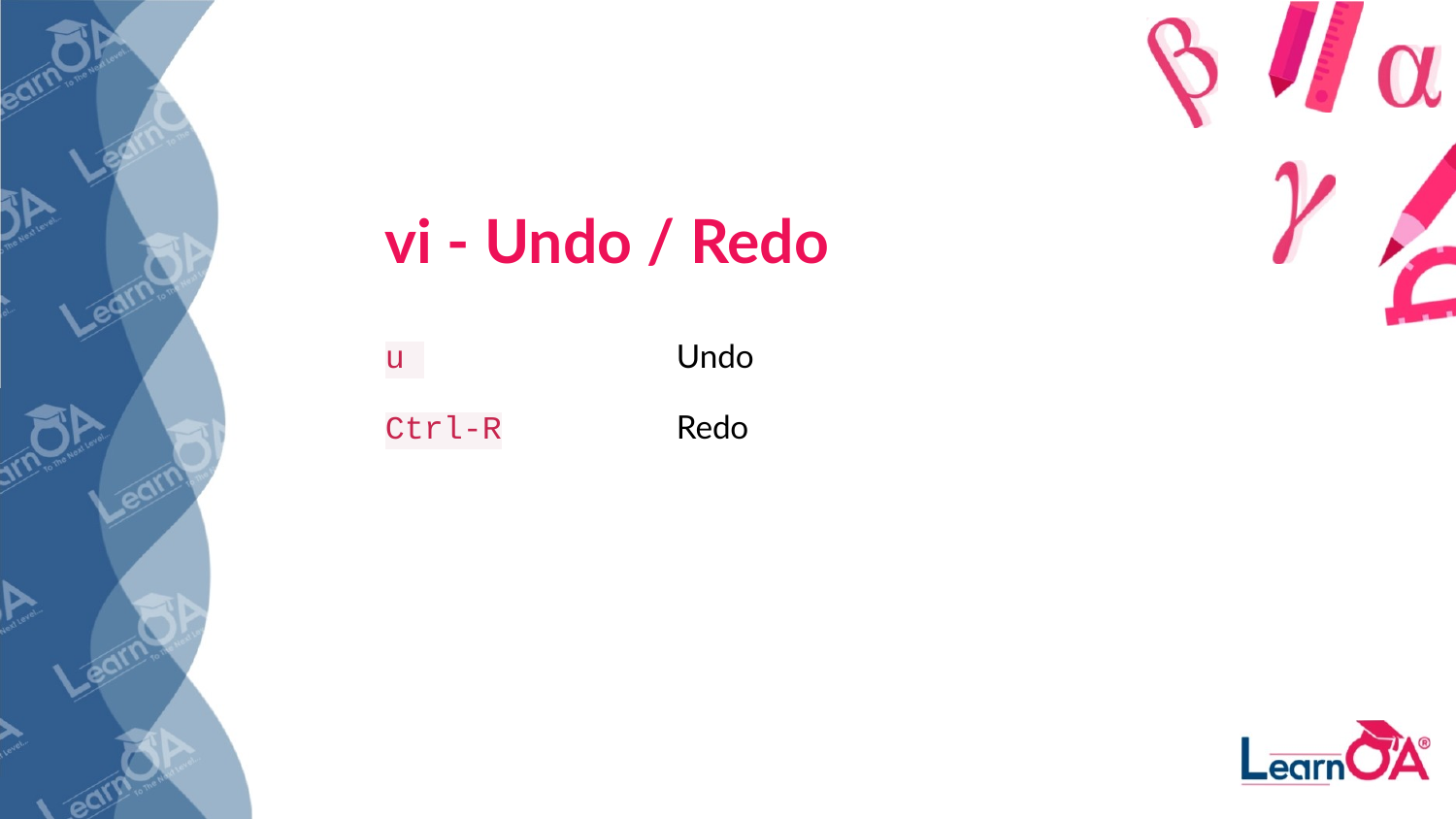

# vi - Undo / Redo
u 		Undo
Ctrl-R 		Redo